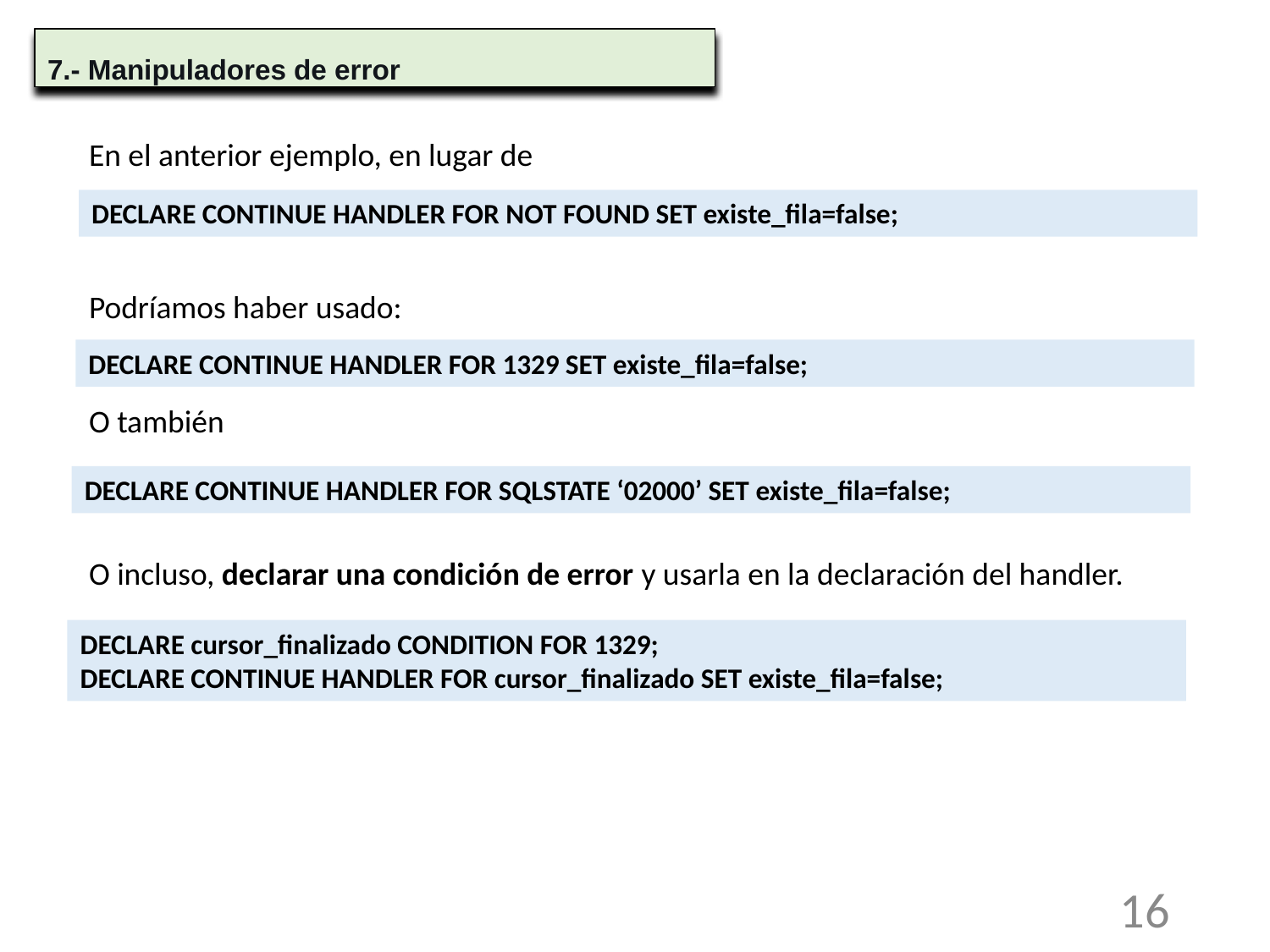

7.- Manipuladores de error
En el anterior ejemplo, en lugar de

Podríamos haber usado:

O también

O incluso, declarar una condición de error y usarla en la declaración del handler.
DECLARE CONTINUE HANDLER FOR NOT FOUND SET existe_fila=false;
DECLARE CONTINUE HANDLER FOR 1329 SET existe_fila=false;
DECLARE CONTINUE HANDLER FOR SQLSTATE ‘02000’ SET existe_fila=false;
DECLARE cursor_finalizado CONDITION FOR 1329;
DECLARE CONTINUE HANDLER FOR cursor_finalizado SET existe_fila=false;
16